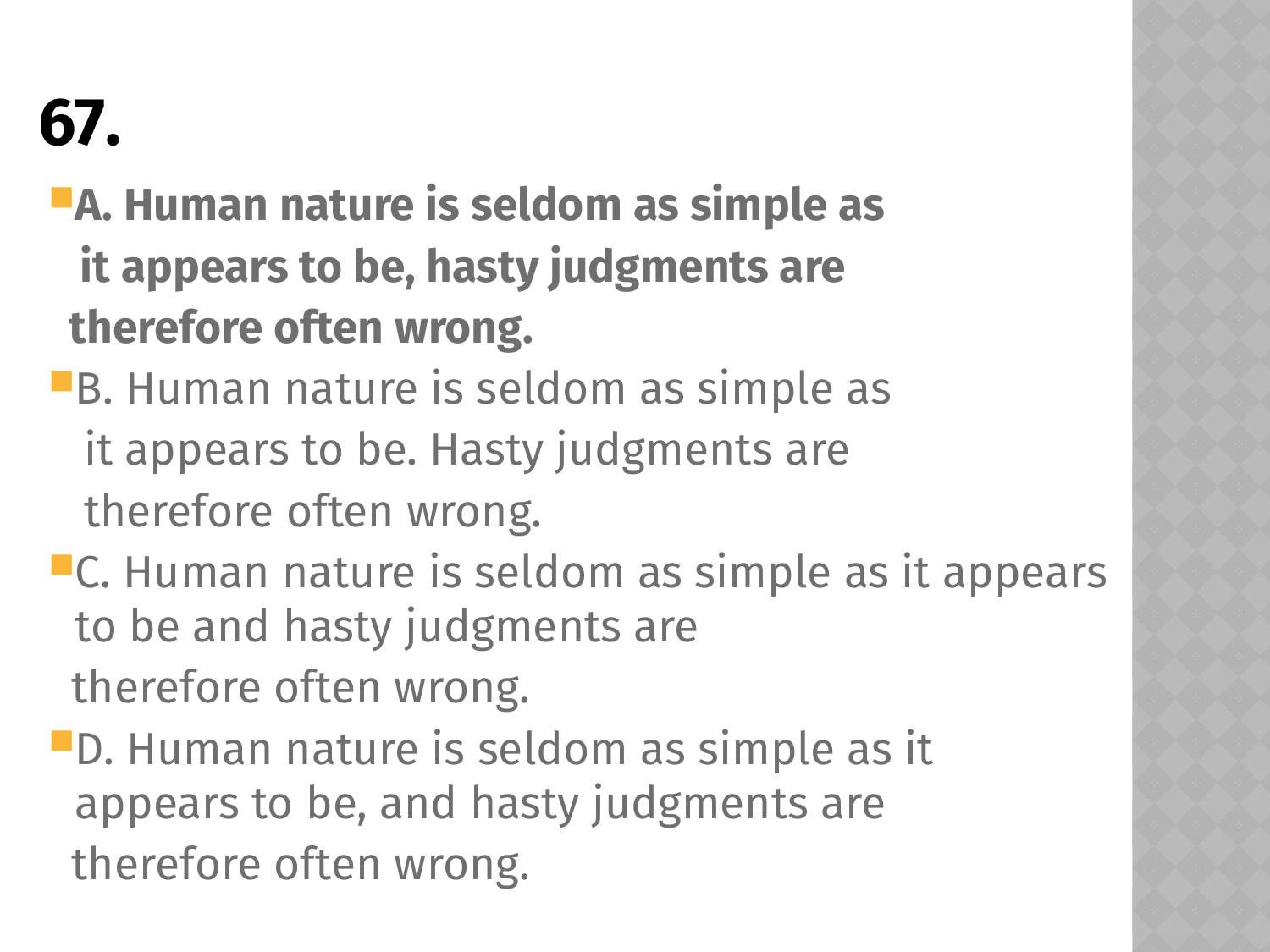

# 67.
A. Human nature is seldom as simple as
   it appears to be, hasty judgments are
  therefore often wrong.
B. Human nature is seldom as simple as
   it appears to be. Hasty judgments are
   therefore often wrong.
C. Human nature is seldom as simple as it appears to be and hasty judgments are
  therefore often wrong.
D. Human nature is seldom as simple as it appears to be, and hasty judgments are
  therefore often wrong.